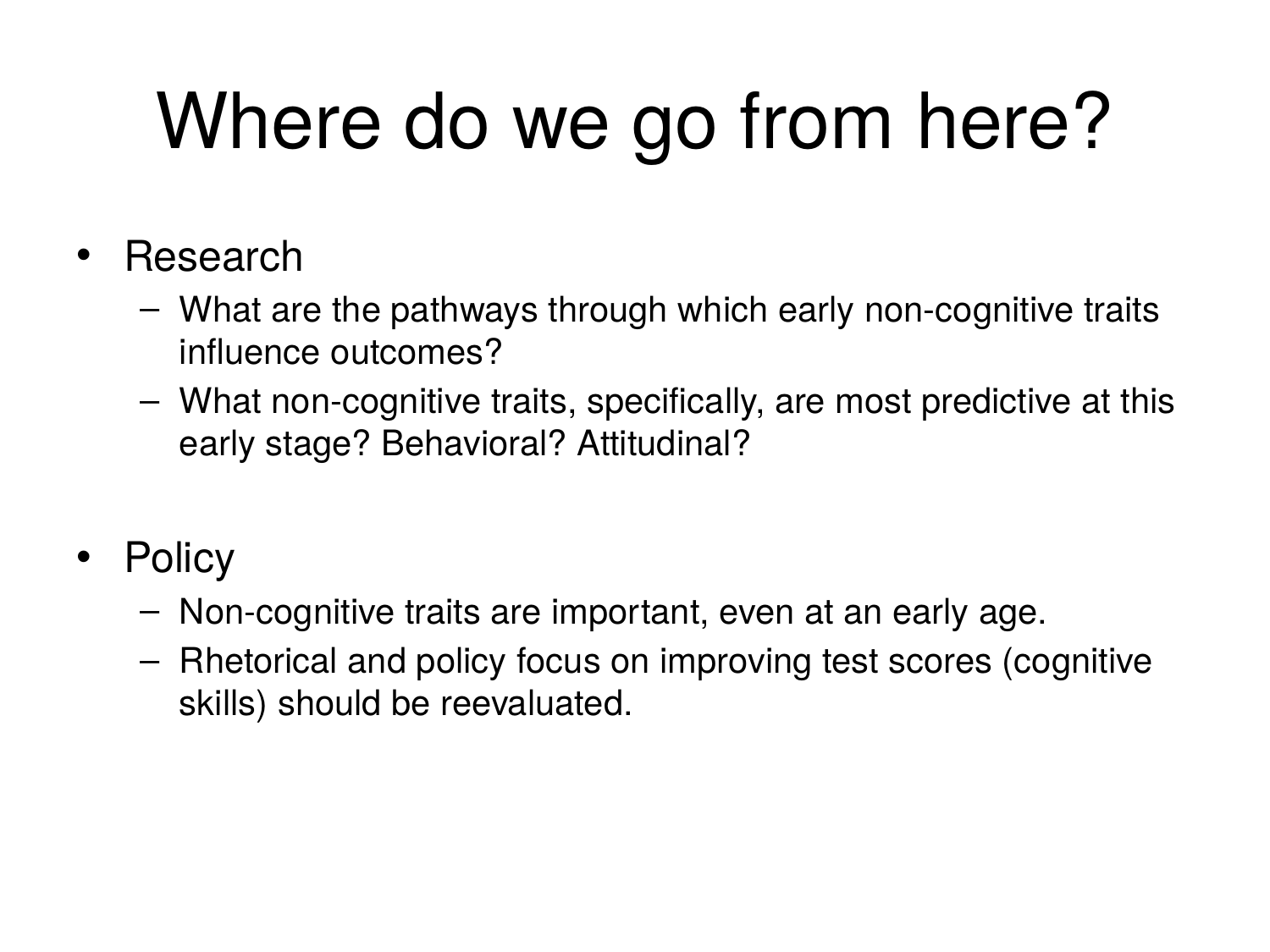

# Where do we go from here?
Research
What are the pathways through which early non-cognitive traits influence outcomes?
What non-cognitive traits, specifically, are most predictive at this early stage? Behavioral? Attitudinal?

Policy
Non-cognitive traits are important, even at an early age.
Rhetorical and policy focus on improving test scores (cognitive skills) should be reevaluated.